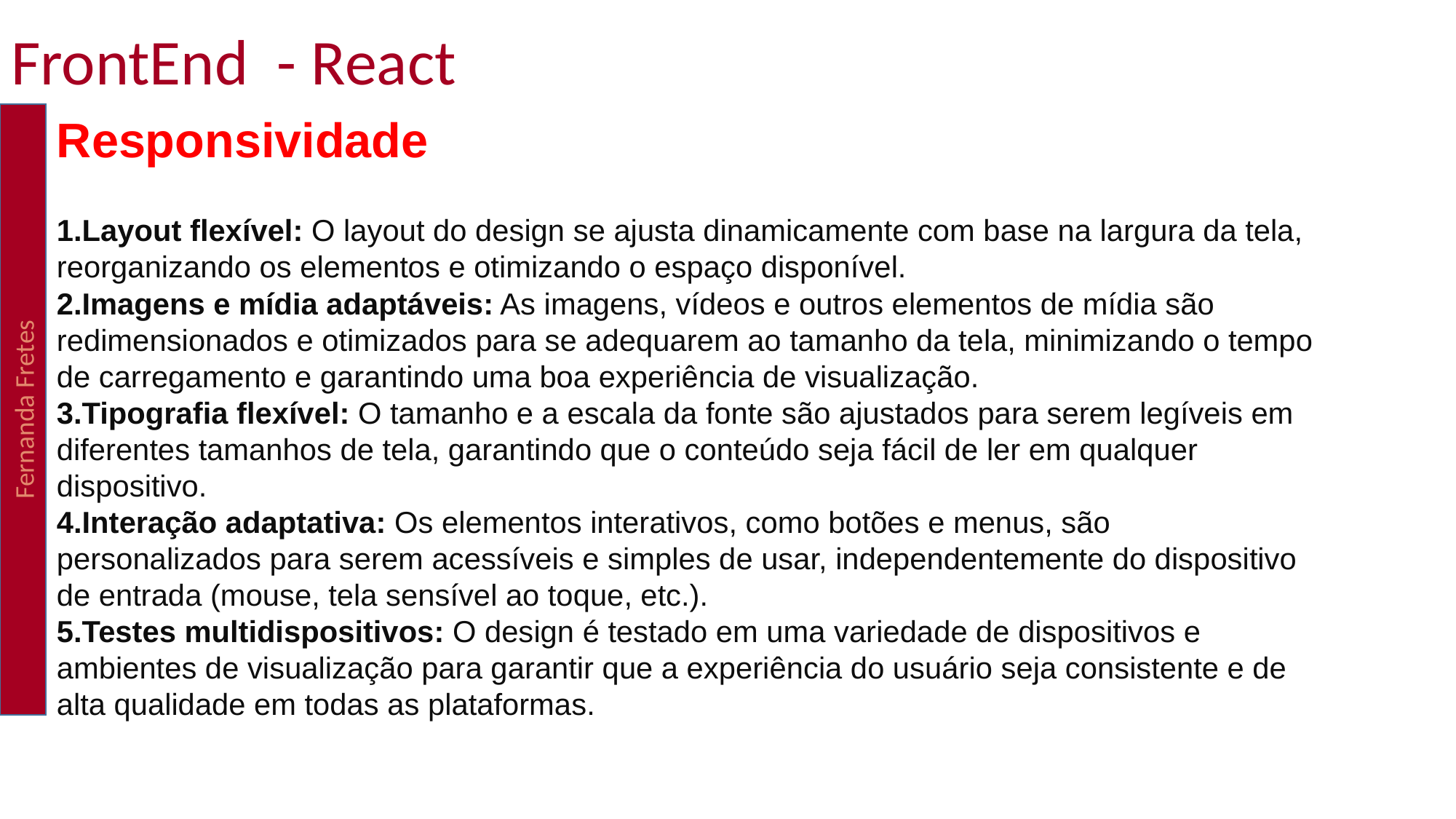

FrontEnd  - React
Fernanda Fretes
Responsividade

Layout flexível: O layout do design se ajusta dinamicamente com base na largura da tela, reorganizando os elementos e otimizando o espaço disponível.
Imagens e mídia adaptáveis: As imagens, vídeos e outros elementos de mídia são redimensionados e otimizados para se adequarem ao tamanho da tela, minimizando o tempo de carregamento e garantindo uma boa experiência de visualização.
Tipografia flexível: O tamanho e a escala da fonte são ajustados para serem legíveis em diferentes tamanhos de tela, garantindo que o conteúdo seja fácil de ler em qualquer dispositivo.
Interação adaptativa: Os elementos interativos, como botões e menus, são personalizados para serem acessíveis e simples de usar, independentemente do dispositivo de entrada (mouse, tela sensível ao toque, etc.).
Testes multidispositivos: O design é testado em uma variedade de dispositivos e ambientes de visualização para garantir que a experiência do usuário seja consistente e de alta qualidade em todas as plataformas.